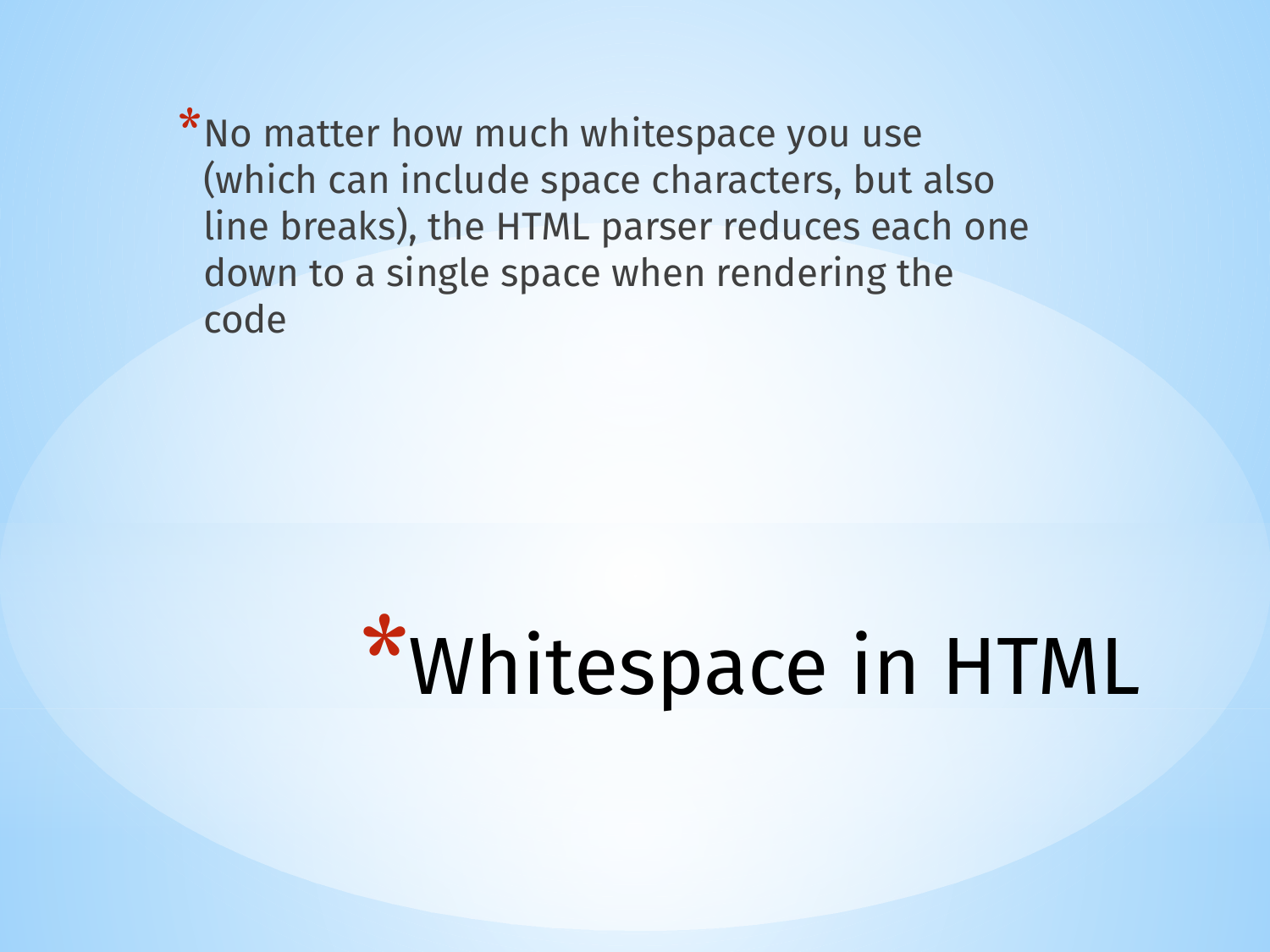

No matter how much whitespace you use (which can include space characters, but also line breaks), the HTML parser reduces each one down to a single space when rendering the code
# Whitespace in HTML